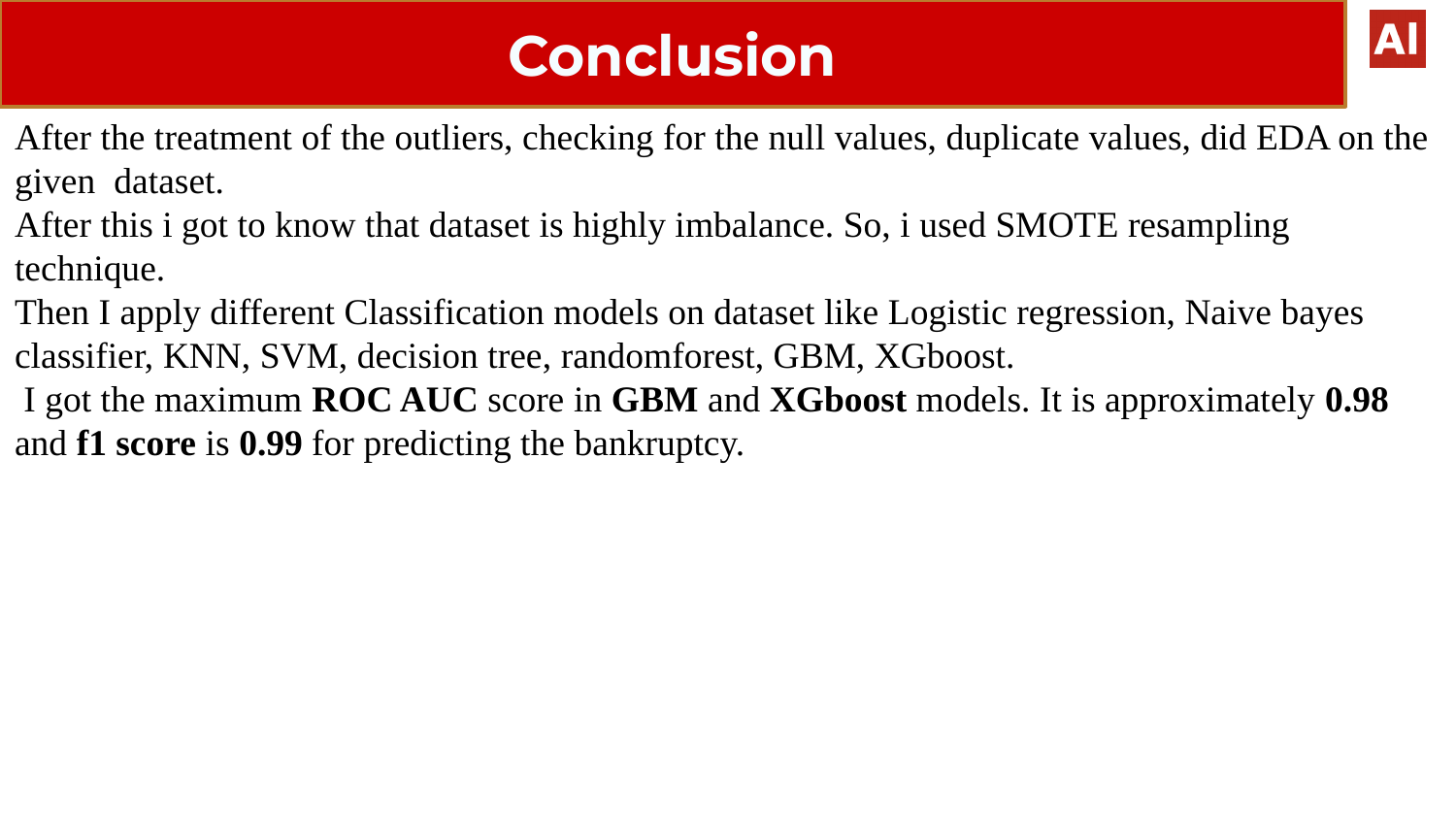

Conclusion
After the treatment of the outliers, checking for the null values, duplicate values, did EDA on the given  dataset.
After this i got to know that dataset is highly imbalance. So, i used SMOTE resampling technique.
Then I apply different Classification models on dataset like Logistic regression, Naive bayes classifier, KNN, SVM, decision tree, randomforest, GBM, XGboost.
 I got the maximum ROC AUC score in GBM and XGboost models. It is approximately 0.98 and f1 score is 0.99 for predicting the bankruptcy.